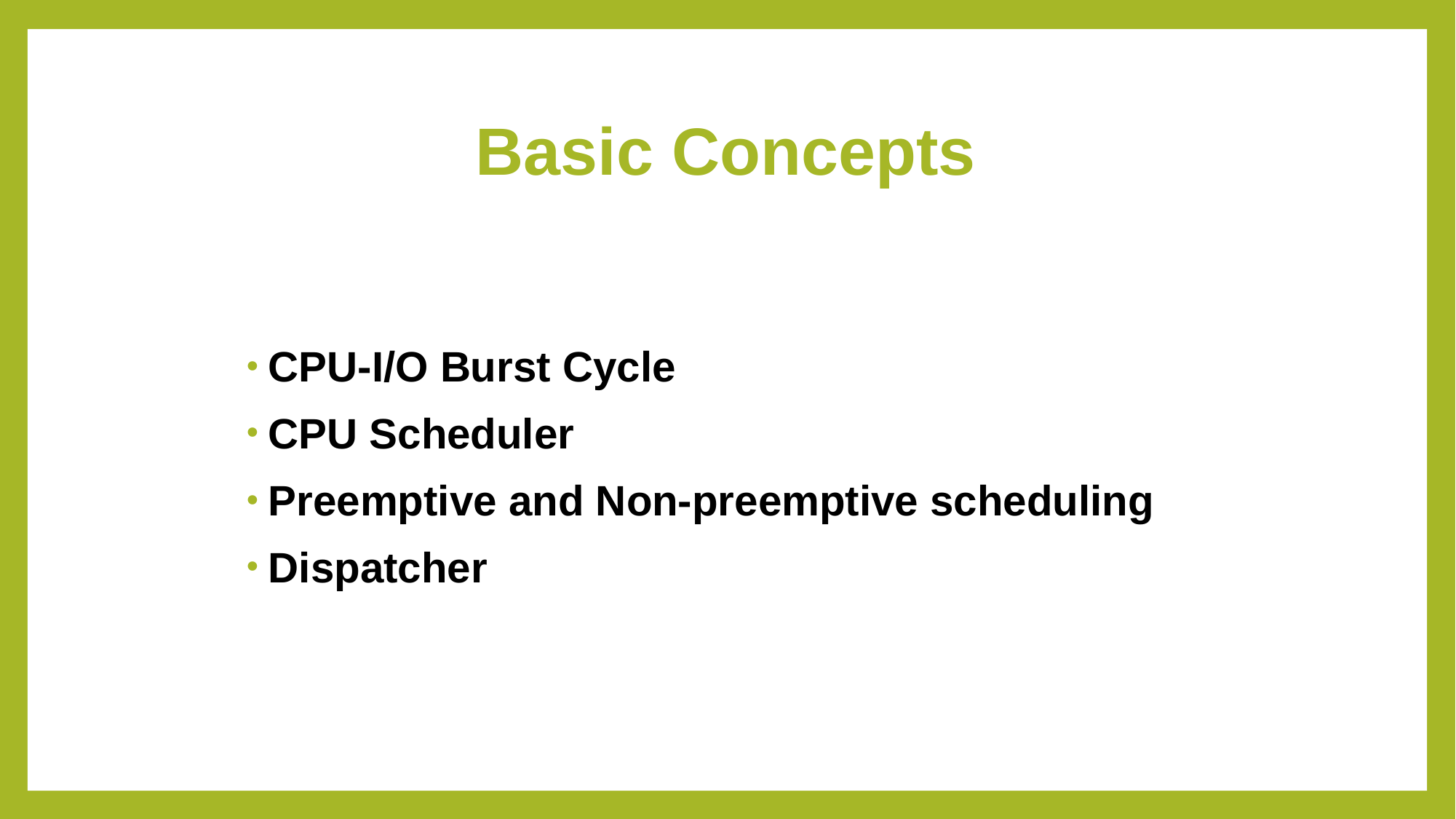

# Basic Concepts
CPU-I/O Burst Cycle
CPU Scheduler
Preemptive and Non-preemptive scheduling
Dispatcher